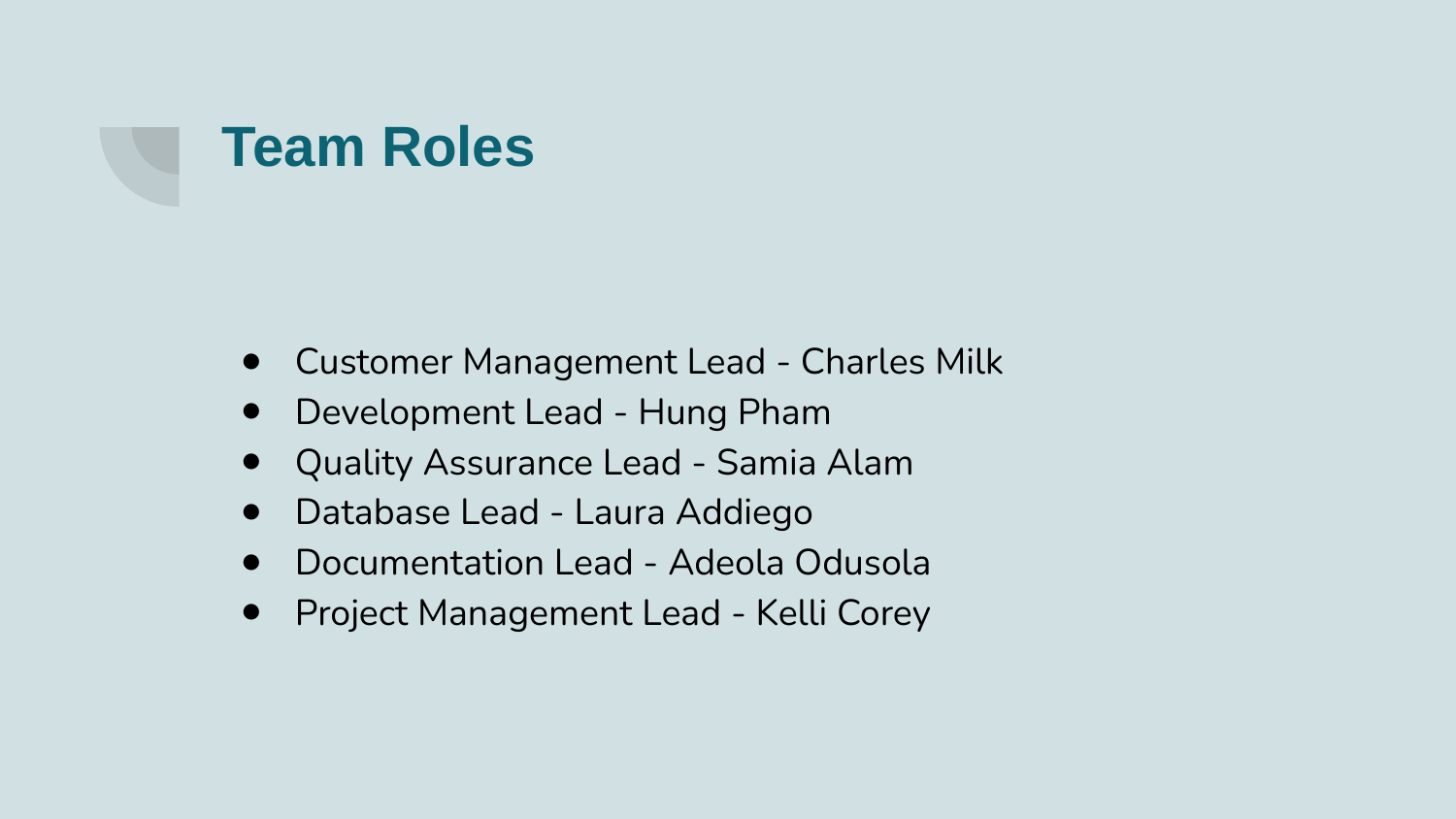

# Team Roles
Customer Management Lead - Charles Milk
Development Lead - Hung Pham
Quality Assurance Lead - Samia Alam
Database Lead - Laura Addiego
Documentation Lead - Adeola Odusola
Project Management Lead - Kelli Corey